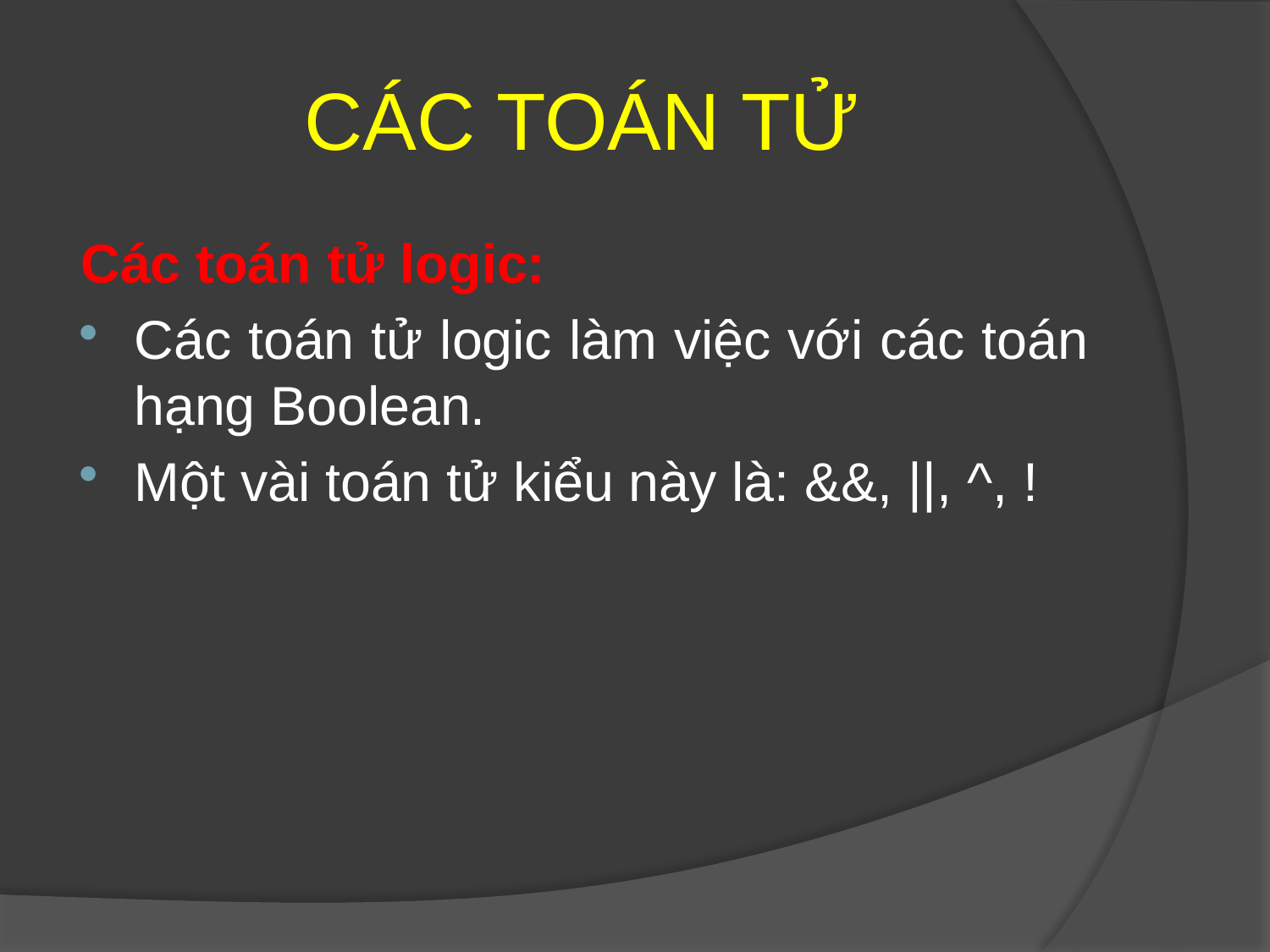

# CÁC TOÁN TỬ
Các toán tử logic:
Các toán tử logic làm việc với các toán hạng Boolean.
Một vài toán tử kiểu này là: &&, ||, ^, !